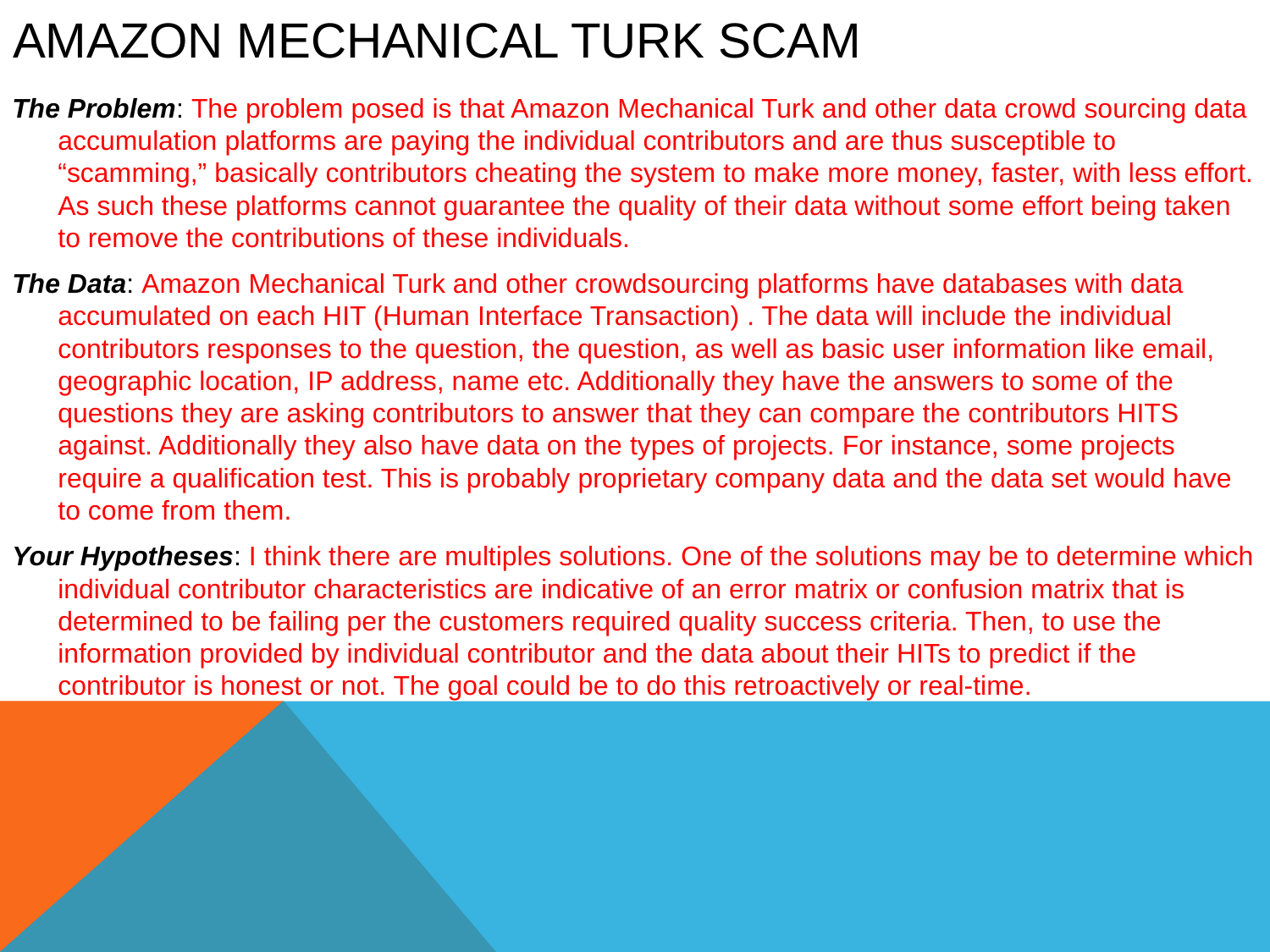

# Amazon Mechanical Turk Scam
The Problem: The problem posed is that Amazon Mechanical Turk and other data crowd sourcing data accumulation platforms are paying the individual contributors and are thus susceptible to “scamming,” basically contributors cheating the system to make more money, faster, with less effort. As such these platforms cannot guarantee the quality of their data without some effort being taken to remove the contributions of these individuals.
The Data: Amazon Mechanical Turk and other crowdsourcing platforms have databases with data accumulated on each HIT (Human Interface Transaction) . The data will include the individual contributors responses to the question, the question, as well as basic user information like email, geographic location, IP address, name etc. Additionally they have the answers to some of the questions they are asking contributors to answer that they can compare the contributors HITS against. Additionally they also have data on the types of projects. For instance, some projects require a qualification test. This is probably proprietary company data and the data set would have to come from them.
Your Hypotheses: I think there are multiples solutions. One of the solutions may be to determine which individual contributor characteristics are indicative of an error matrix or confusion matrix that is determined to be failing per the customers required quality success criteria. Then, to use the information provided by individual contributor and the data about their HITs to predict if the contributor is honest or not. The goal could be to do this retroactively or real-time.